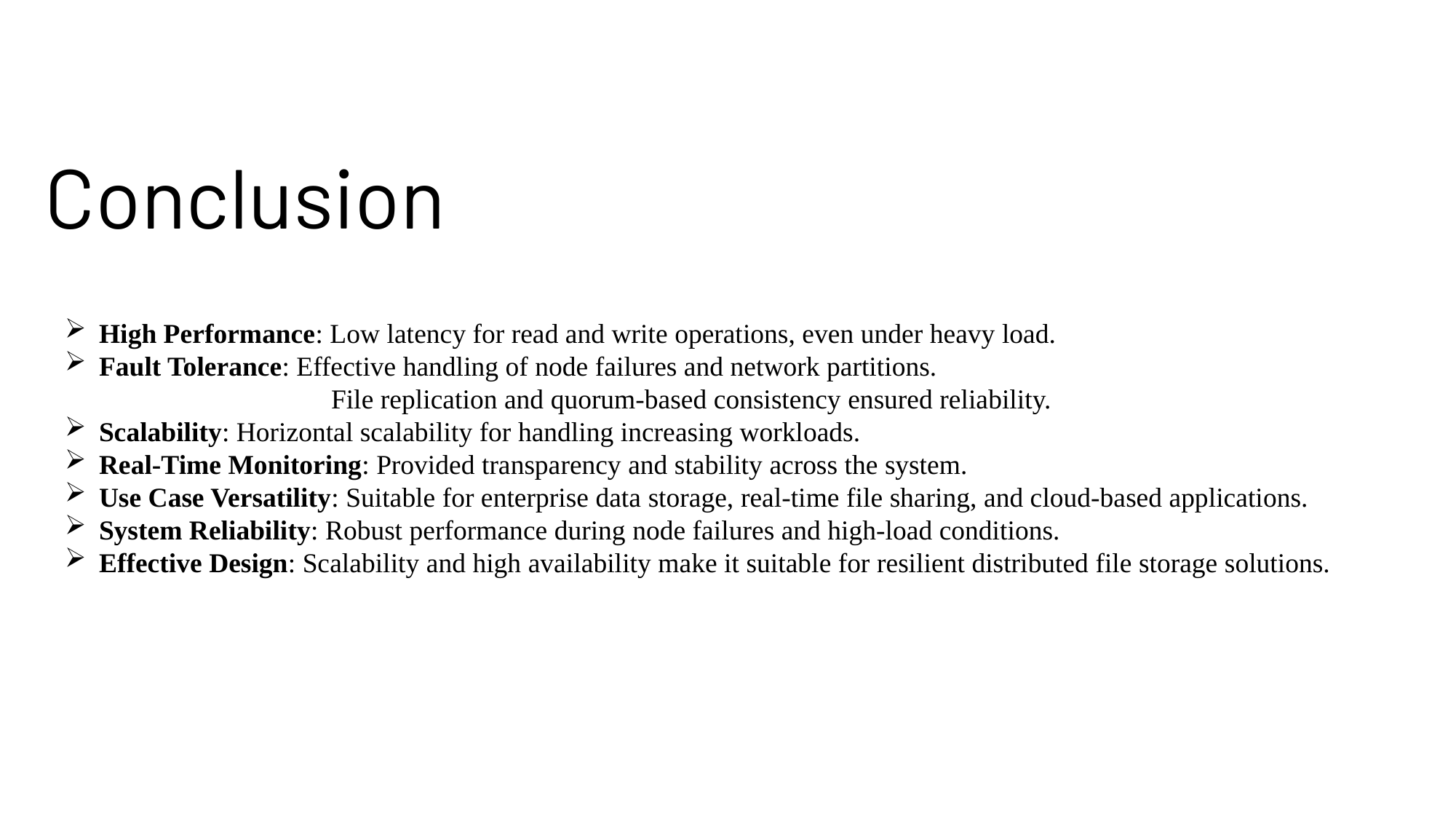

# Conclusion
High Performance: Low latency for read and write operations, even under heavy load.
Fault Tolerance: Effective handling of node failures and network partitions.
		  File replication and quorum-based consistency ensured reliability.
Scalability: Horizontal scalability for handling increasing workloads.
Real-Time Monitoring: Provided transparency and stability across the system.
Use Case Versatility: Suitable for enterprise data storage, real-time file sharing, and cloud-based applications.
System Reliability: Robust performance during node failures and high-load conditions.
Effective Design: Scalability and high availability make it suitable for resilient distributed file storage solutions.